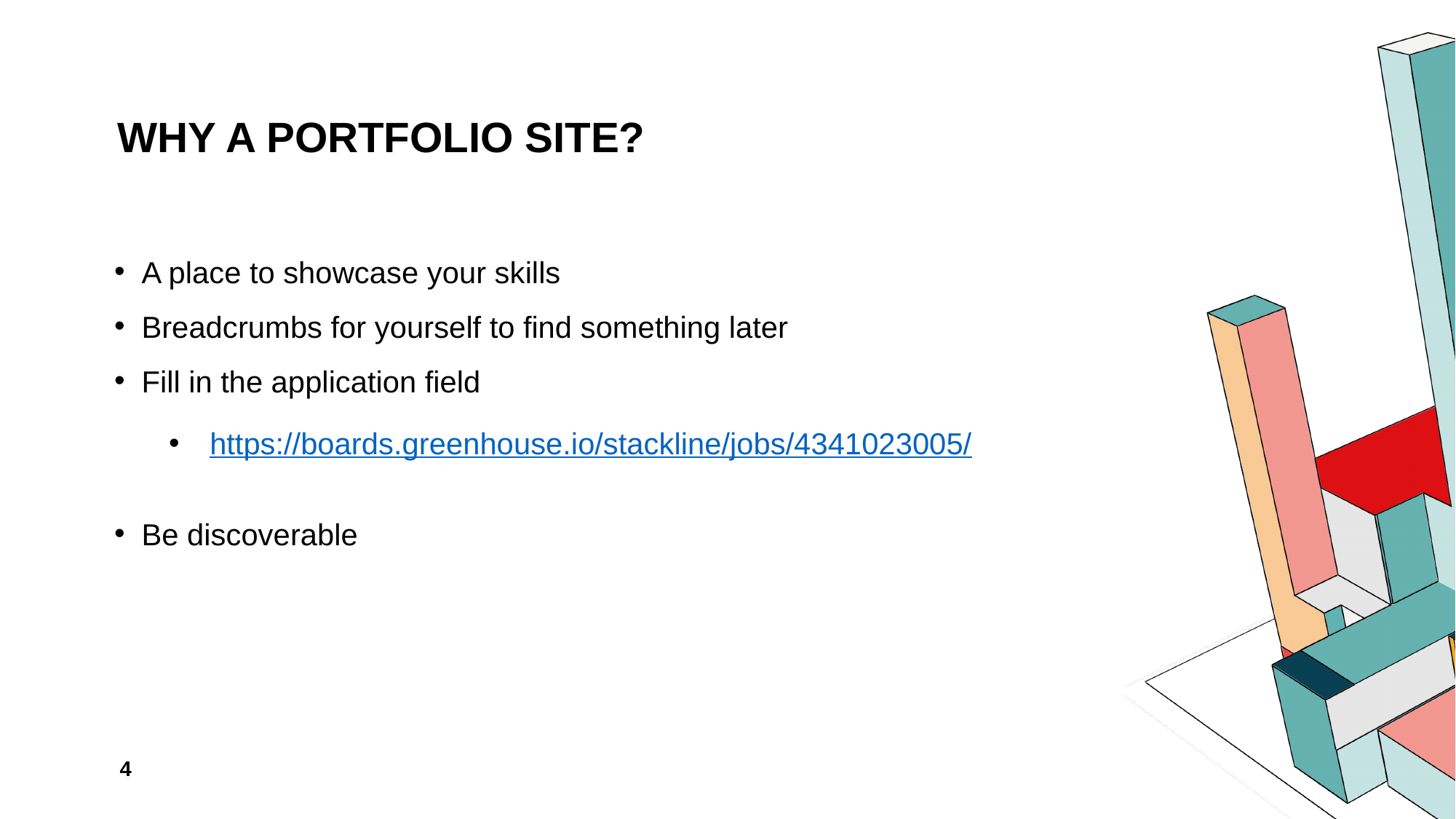

# WHY A PORTFOLio SITE?
A place to showcase your skills
Breadcrumbs for yourself to find something later
Fill in the application field
https://boards.greenhouse.io/stackline/jobs/4341023005/

Be discoverable

4